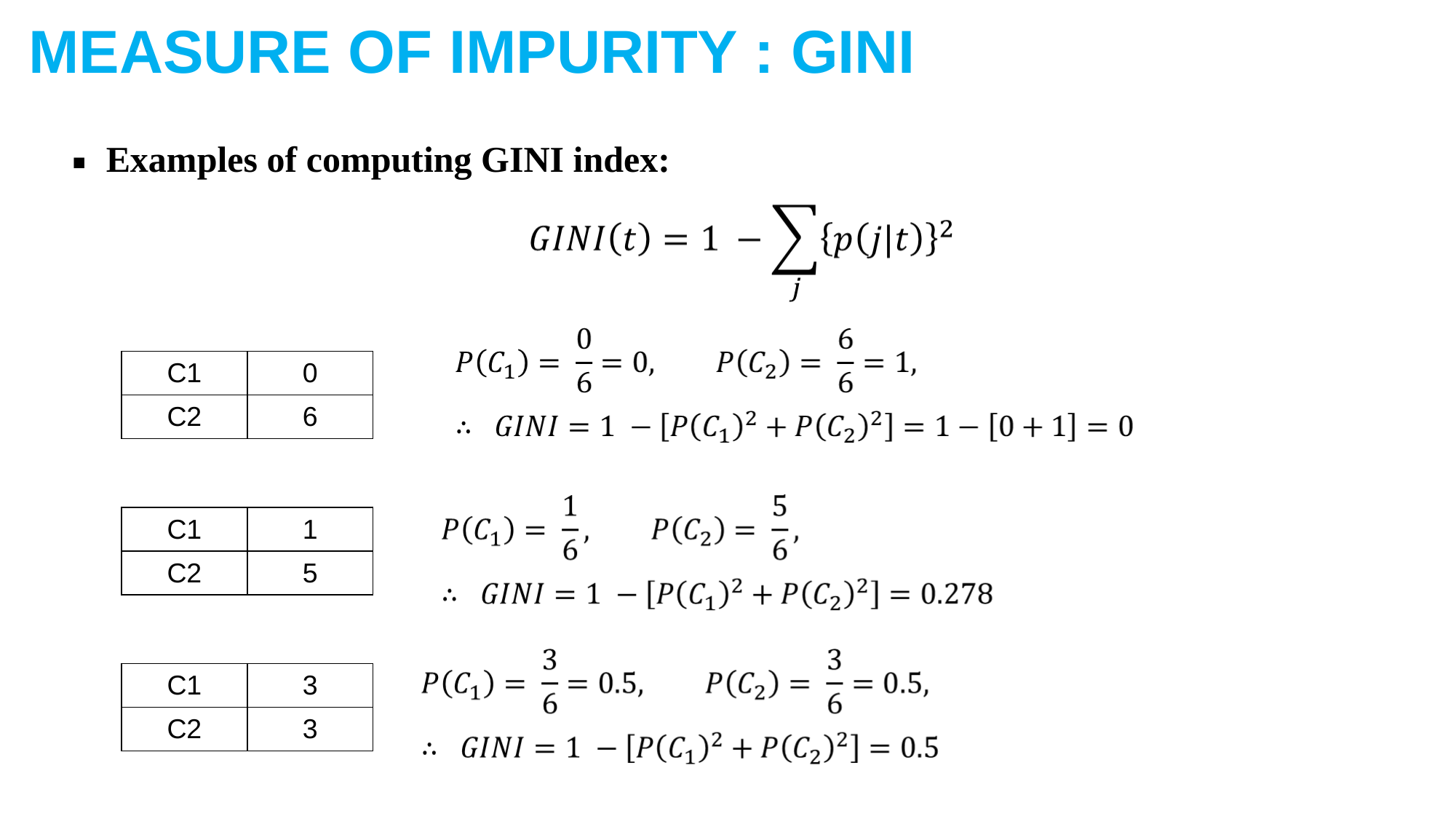

MEASURE OF IMPURITY : GINI
Examples of computing GINI index:

| C1 | 0 |
| --- | --- |
| C2 | 6 |

| C1 | 1 |
| --- | --- |
| C2 | 5 |

| C1 | 3 |
| --- | --- |
| C2 | 3 |